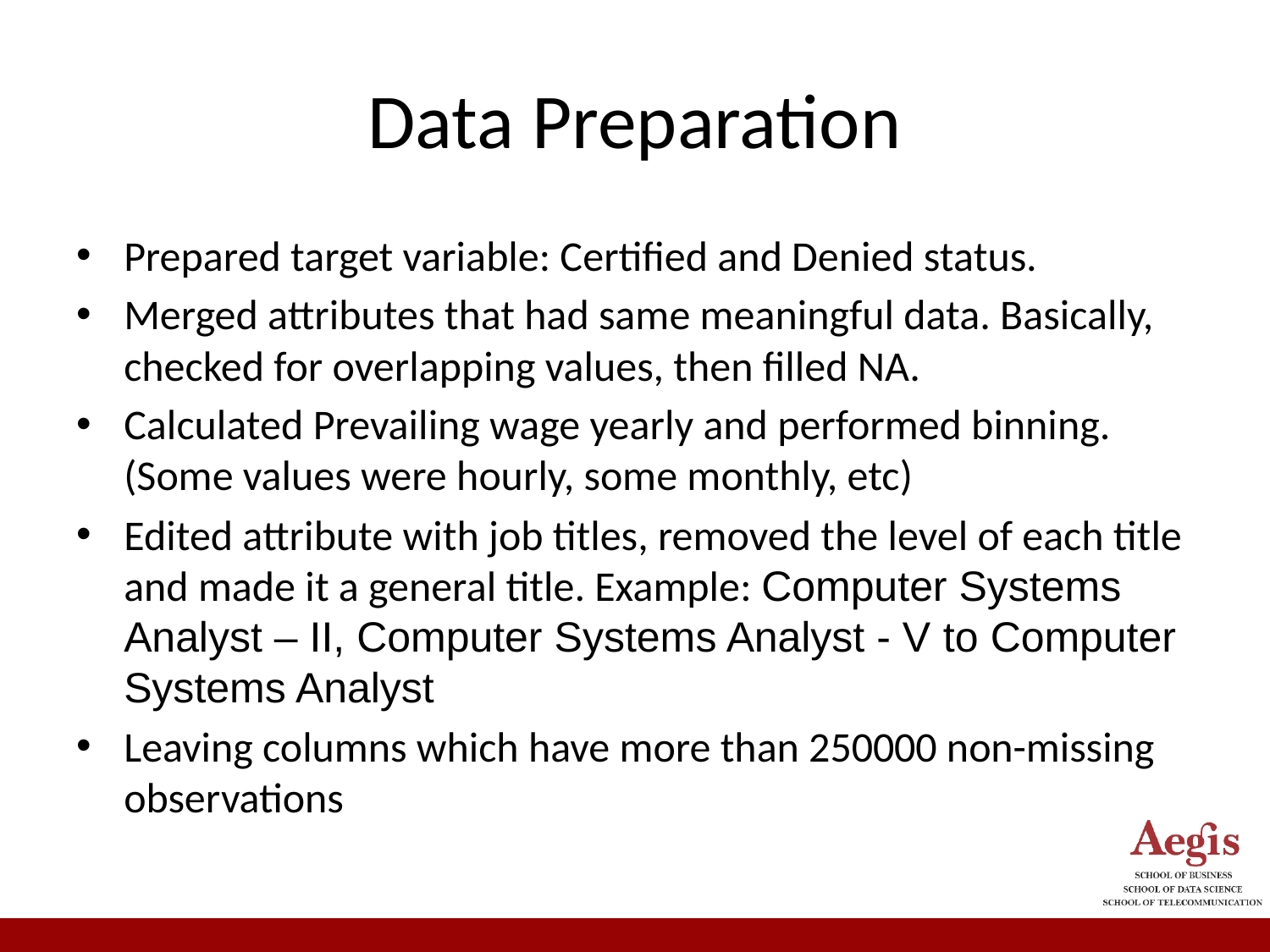

# Data Preparation
Prepared target variable: Certified and Denied status.
Merged attributes that had same meaningful data. Basically, checked for overlapping values, then filled NA.
Calculated Prevailing wage yearly and performed binning. (Some values were hourly, some monthly, etc)
Edited attribute with job titles, removed the level of each title and made it a general title. Example: Computer Systems Analyst – II, Computer Systems Analyst - V to Computer Systems Analyst
Leaving columns which have more than 250000 non-missing observations